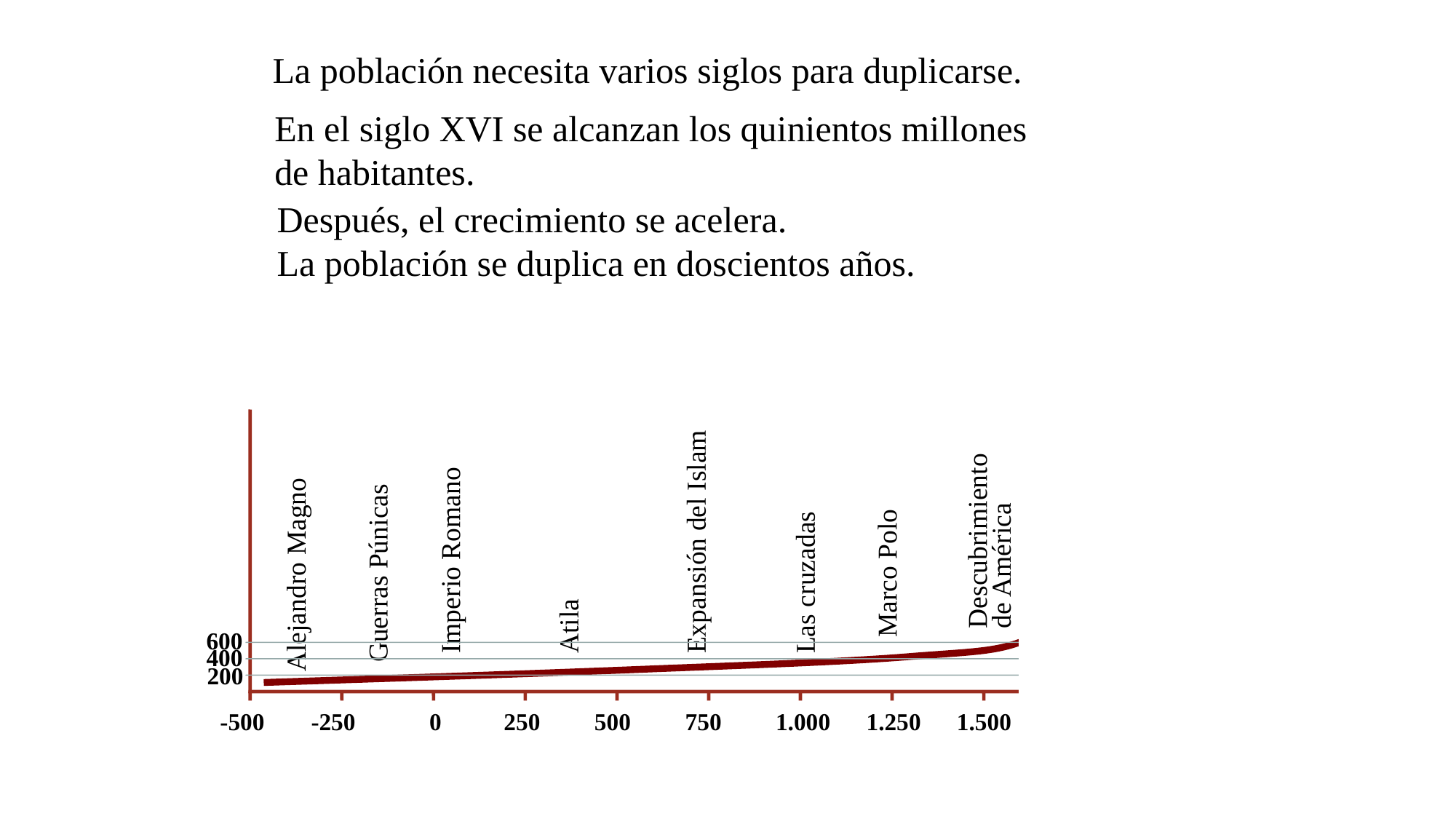

La población necesita varios siglos para duplicarse.

En el siglo XVI se alcanzan los quinientos millones de habitantes.
Después, el crecimiento se acelera.
La población se duplica en doscientos años.

Imperio Romano
Guerras Púnicas
Alejandro Magno
600
400

200

-500
-250
0
250
500
750
1.000
1.250
1.500
Descubrimiento
de América
Expansión del Islam
Marco Polo
Las cruzadas
Atila